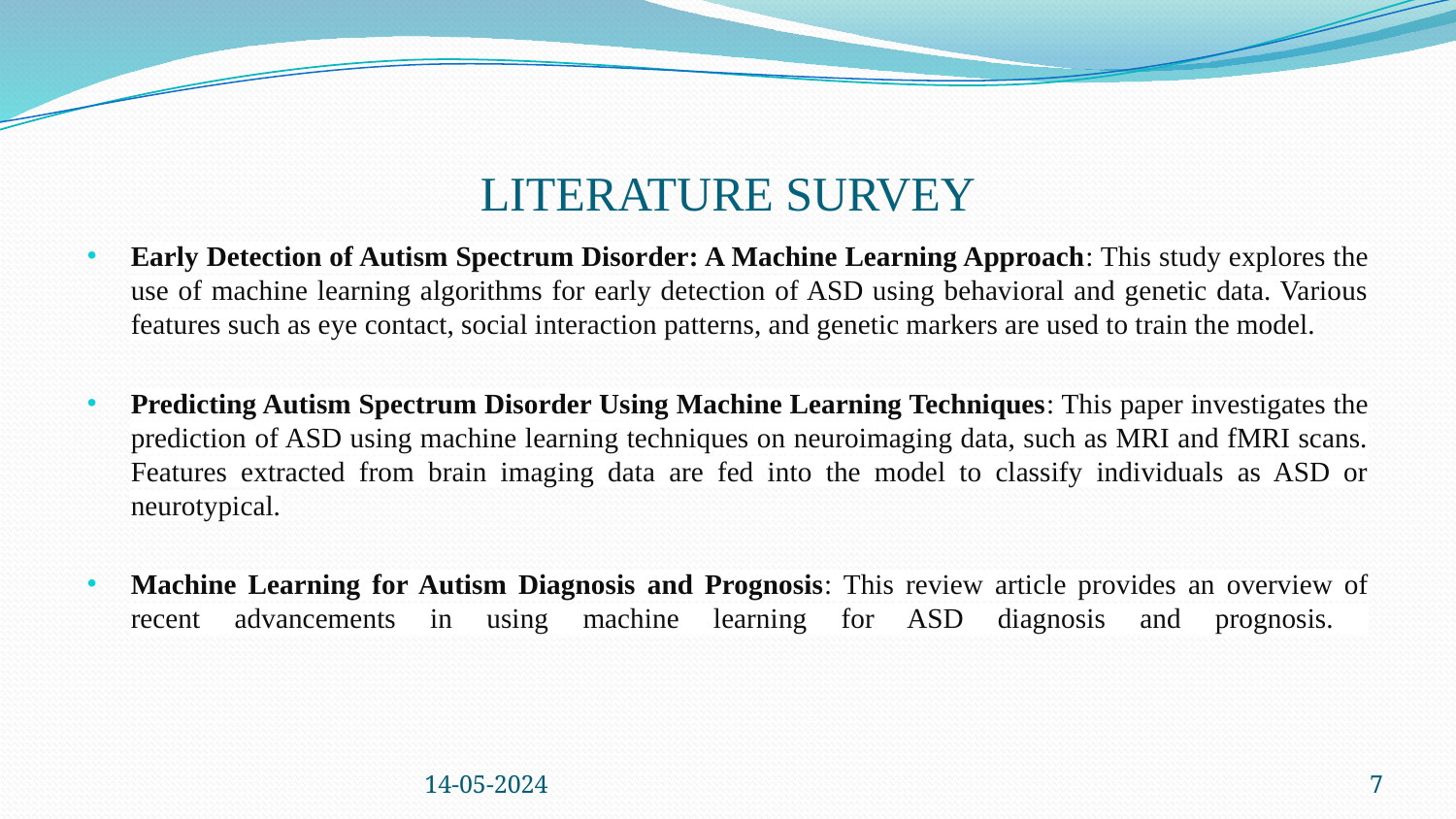

# LITERATURE SURVEY
Early Detection of Autism Spectrum Disorder: A Machine Learning Approach: This study explores the use of machine learning algorithms for early detection of ASD using behavioral and genetic data. Various features such as eye contact, social interaction patterns, and genetic markers are used to train the model.

Predicting Autism Spectrum Disorder Using Machine Learning Techniques: This paper investigates the prediction of ASD using machine learning techniques on neuroimaging data, such as MRI and fMRI scans. Features extracted from brain imaging data are fed into the model to classify individuals as ASD or neurotypical.

Machine Learning for Autism Diagnosis and Prognosis: This review article provides an overview of recent advancements in using machine learning for ASD diagnosis and prognosis.
14-05-2024
7